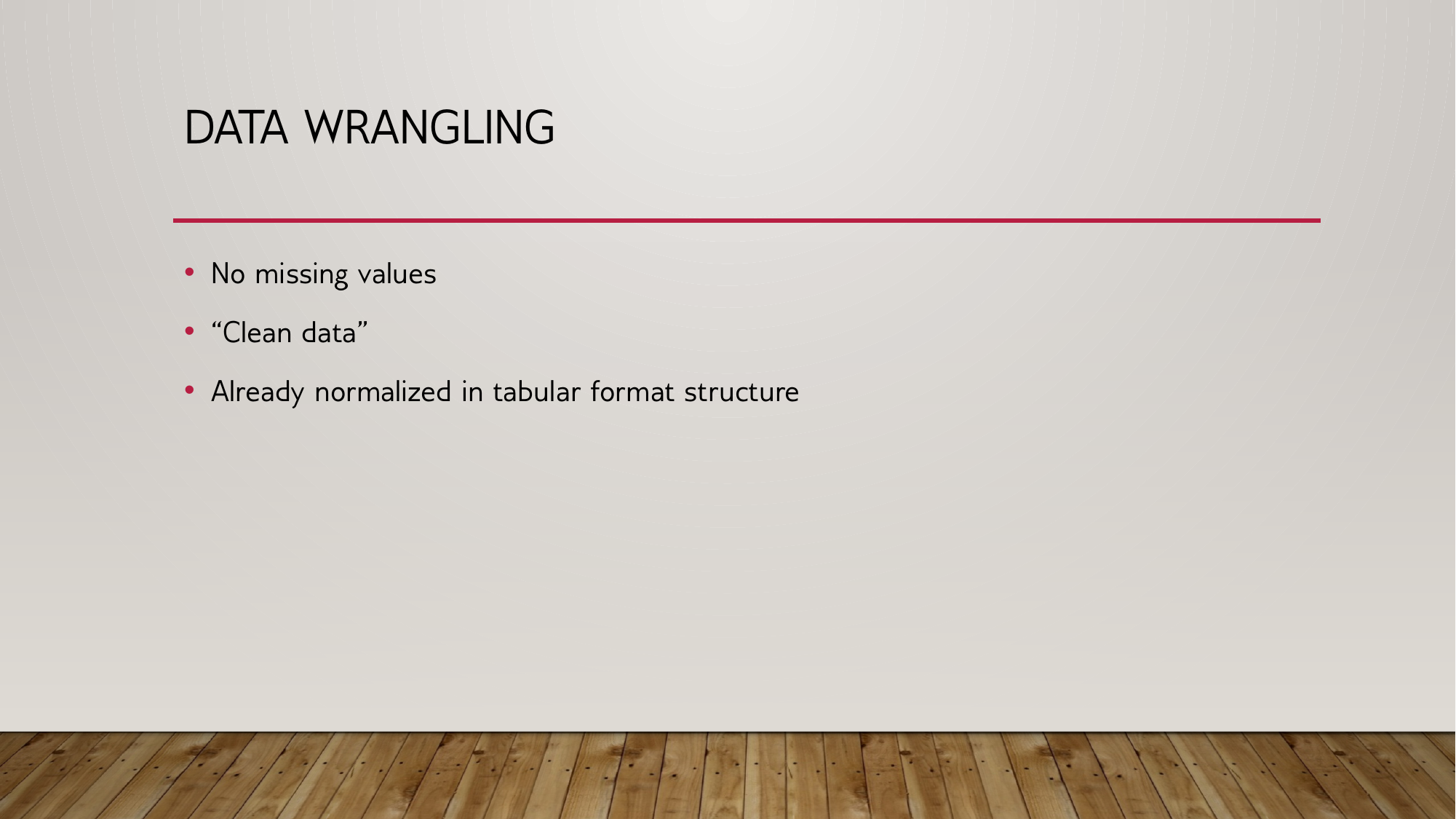

# Data wrangling
No missing values
“Clean data”
Already normalized in tabular format structure